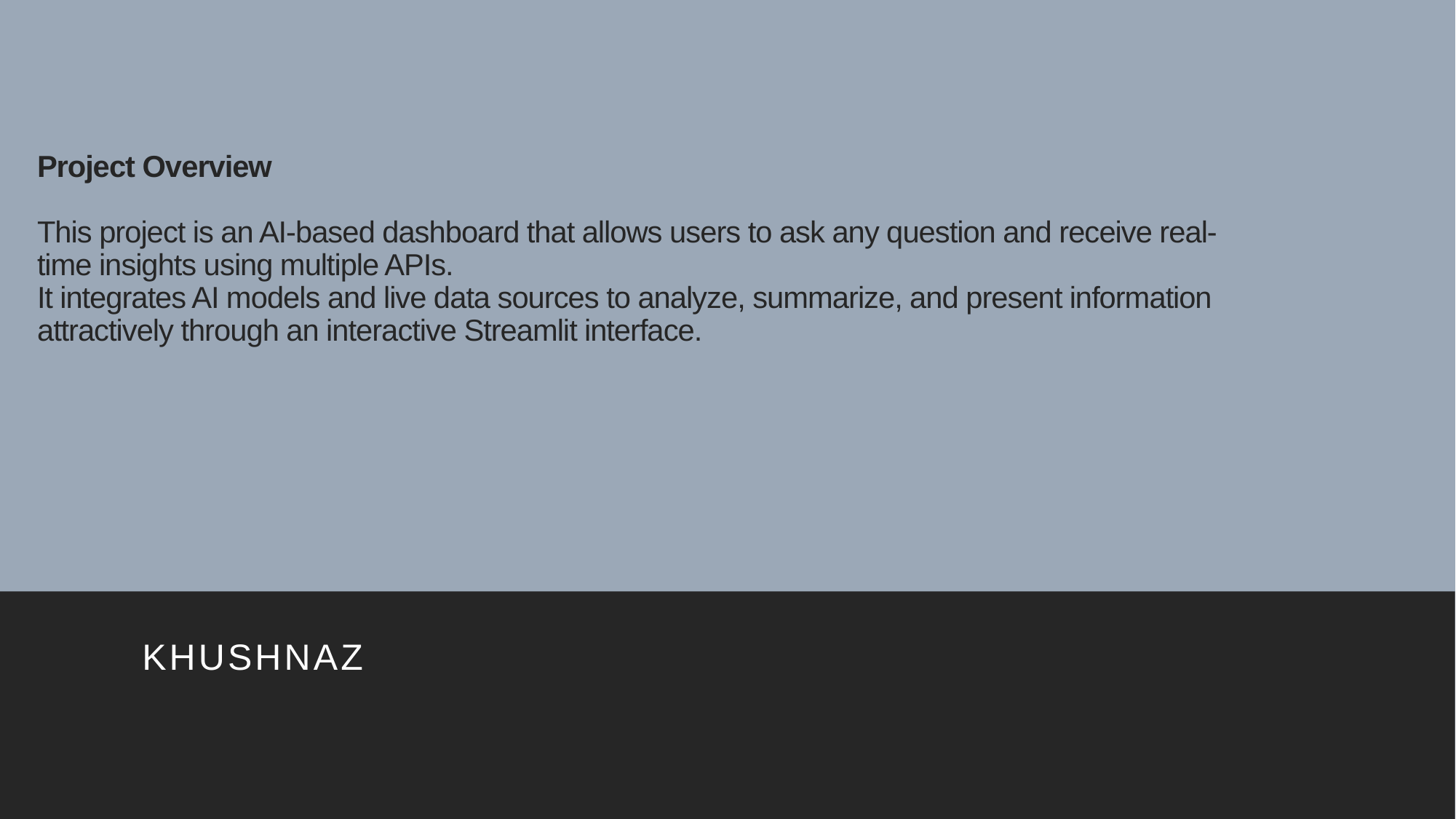

# Project Overview This project is an AI-based dashboard that allows users to ask any question and receive real-time insights using multiple APIs. It integrates AI models and live data sources to analyze, summarize, and present information attractively through an interactive Streamlit interface.

khushnaz